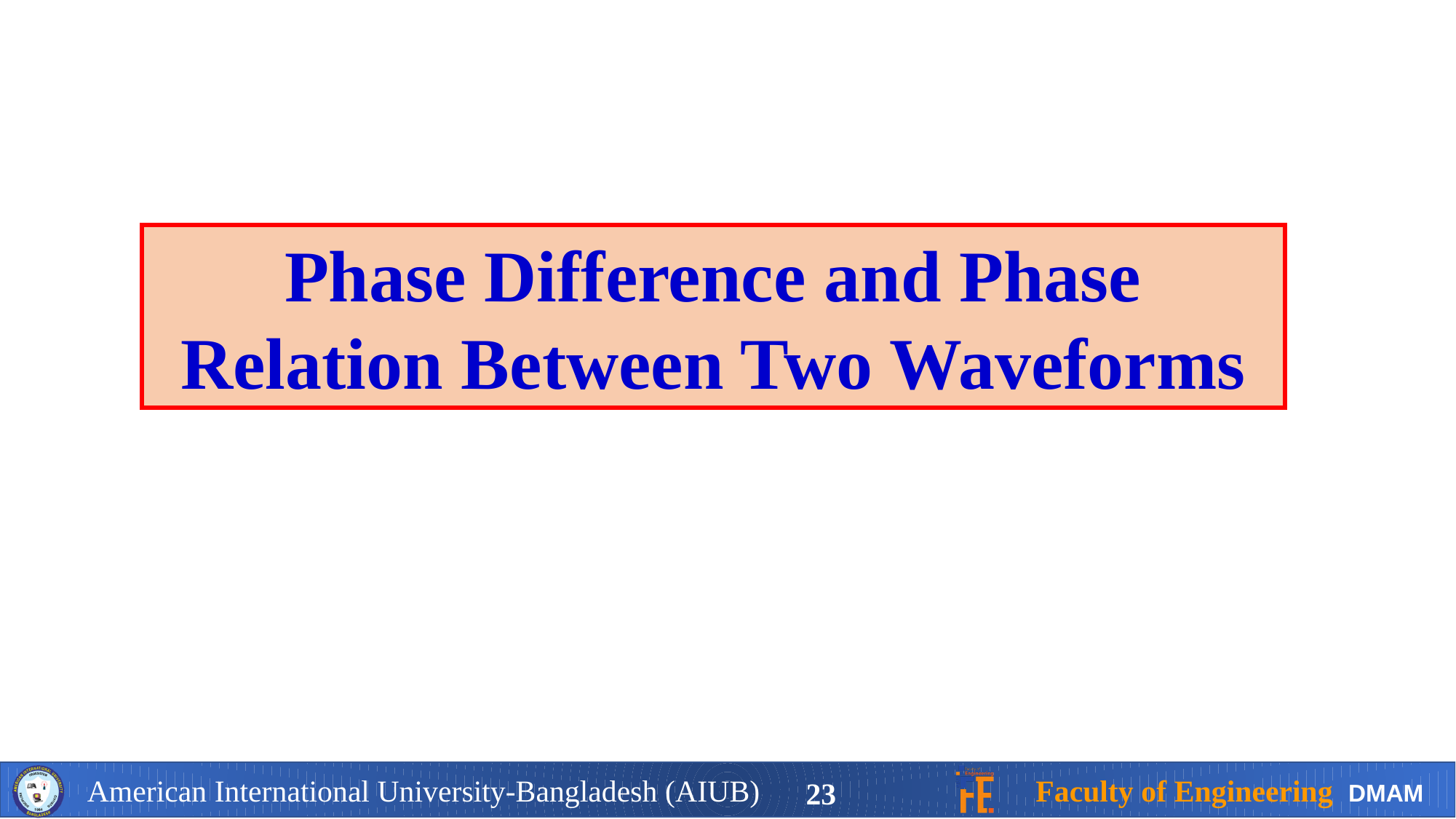

Phase Difference and Phase Relation Between Two Waveforms
23